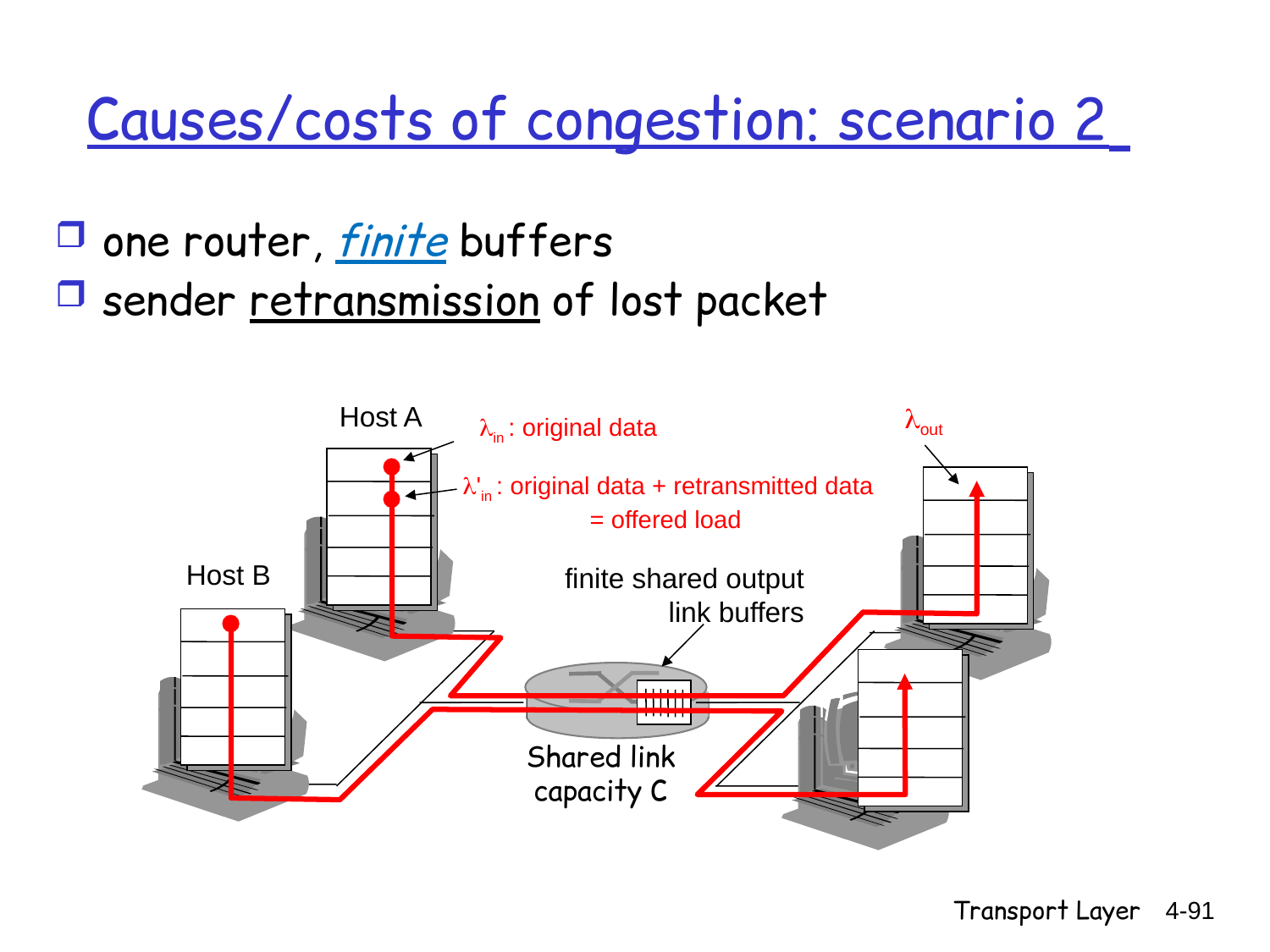

# Causes/costs of congestion: scenario 2
one router, finite buffers
sender retransmission of lost packet

Host A
λout
λin : original data

λ'in : original data + retransmitted data  	= offered load

Host B
finite shared output link buffers

Shared link capacity C

Transport Layer
4-91